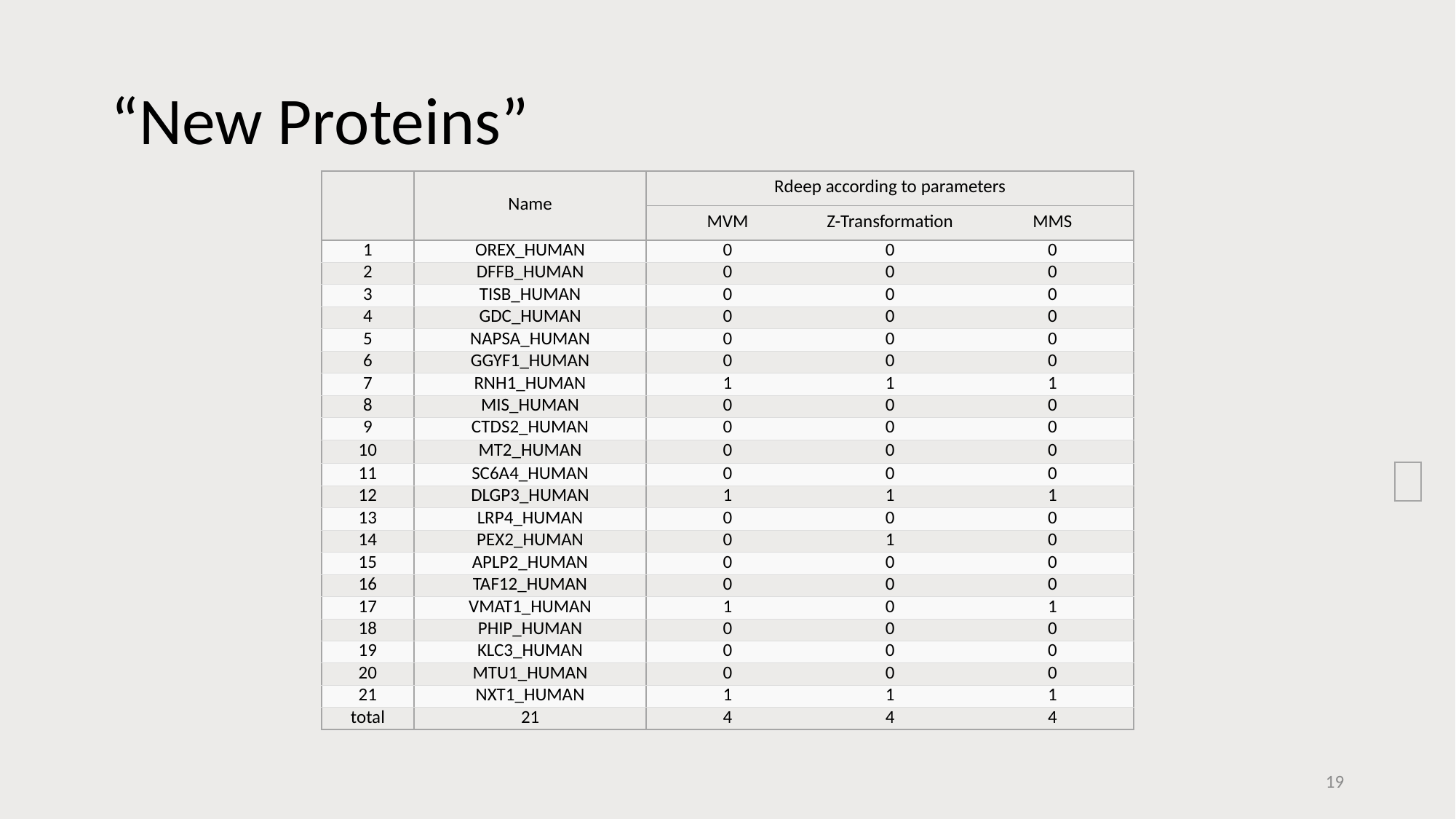

# “New Proteins”
|  | Name | Rdeep according to parameters | Shift according to parameters zt | Shift according to parameters mms |
| --- | --- | --- | --- | --- |
|  |  | MVM | Z-Transformation | MMS |
| 1 | OREX\_HUMAN | 0 | 0 | 0 |
| 2 | DFFB\_HUMAN | 0 | 0 | 0 |
| 3 | TISB\_HUMAN | 0 | 0 | 0 |
| 4 | GDC\_HUMAN | 0 | 0 | 0 |
| 5 | NAPSA\_HUMAN | 0 | 0 | 0 |
| 6 | GGYF1\_HUMAN | 0 | 0 | 0 |
| 7 | RNH1\_HUMAN | 1 | 1 | 1 |
| 8 | MIS\_HUMAN | 0 | 0 | 0 |
| 9 | CTDS2\_HUMAN | 0 | 0 | 0 |
| 10 | MT2\_HUMAN | 0 | 0 | 0 |
| 11 | SC6A4\_HUMAN | 0 | 0 | 0 |
| 12 | DLGP3\_HUMAN | 1 | 1 | 1 |
| 13 | LRP4\_HUMAN | 0 | 0 | 0 |
| 14 | PEX2\_HUMAN | 0 | 1 | 0 |
| 15 | APLP2\_HUMAN | 0 | 0 | 0 |
| 16 | TAF12\_HUMAN | 0 | 0 | 0 |
| 17 | VMAT1\_HUMAN | 1 | 0 | 1 |
| 18 | PHIP\_HUMAN | 0 | 0 | 0 |
| 19 | KLC3\_HUMAN | 0 | 0 | 0 |
| 20 | MTU1\_HUMAN | 0 | 0 | 0 |
| 21 | NXT1\_HUMAN | 1 | 1 | 1 |
| total | 21 | 4 | 4 | 4 |
|  |
| --- |
19